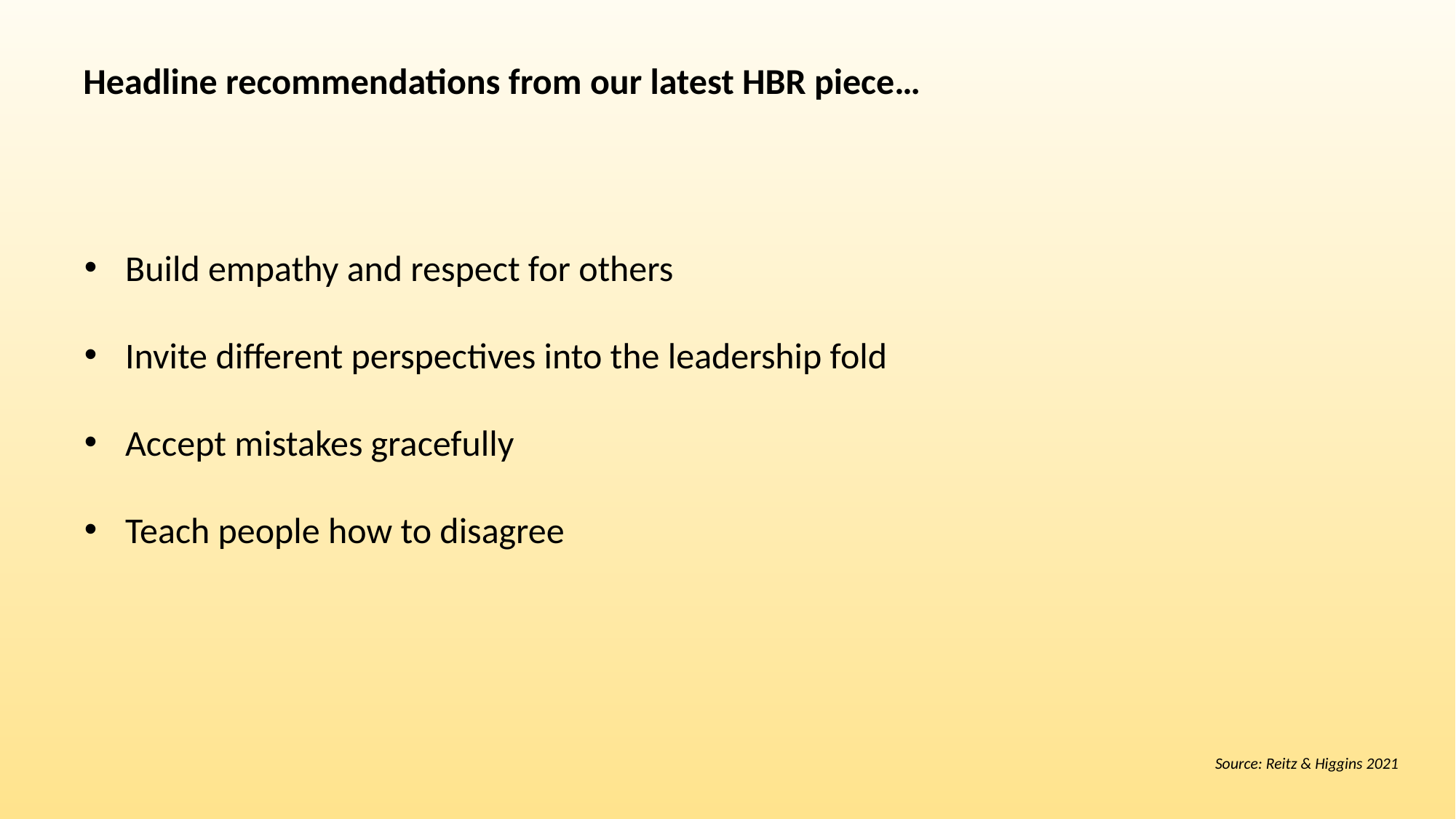

Headline recommendations from our latest HBR piece…
Build empathy and respect for others

Invite different perspectives into the leadership fold

Accept mistakes gracefully

Teach people how to disagree
Source: Reitz & Higgins 2021